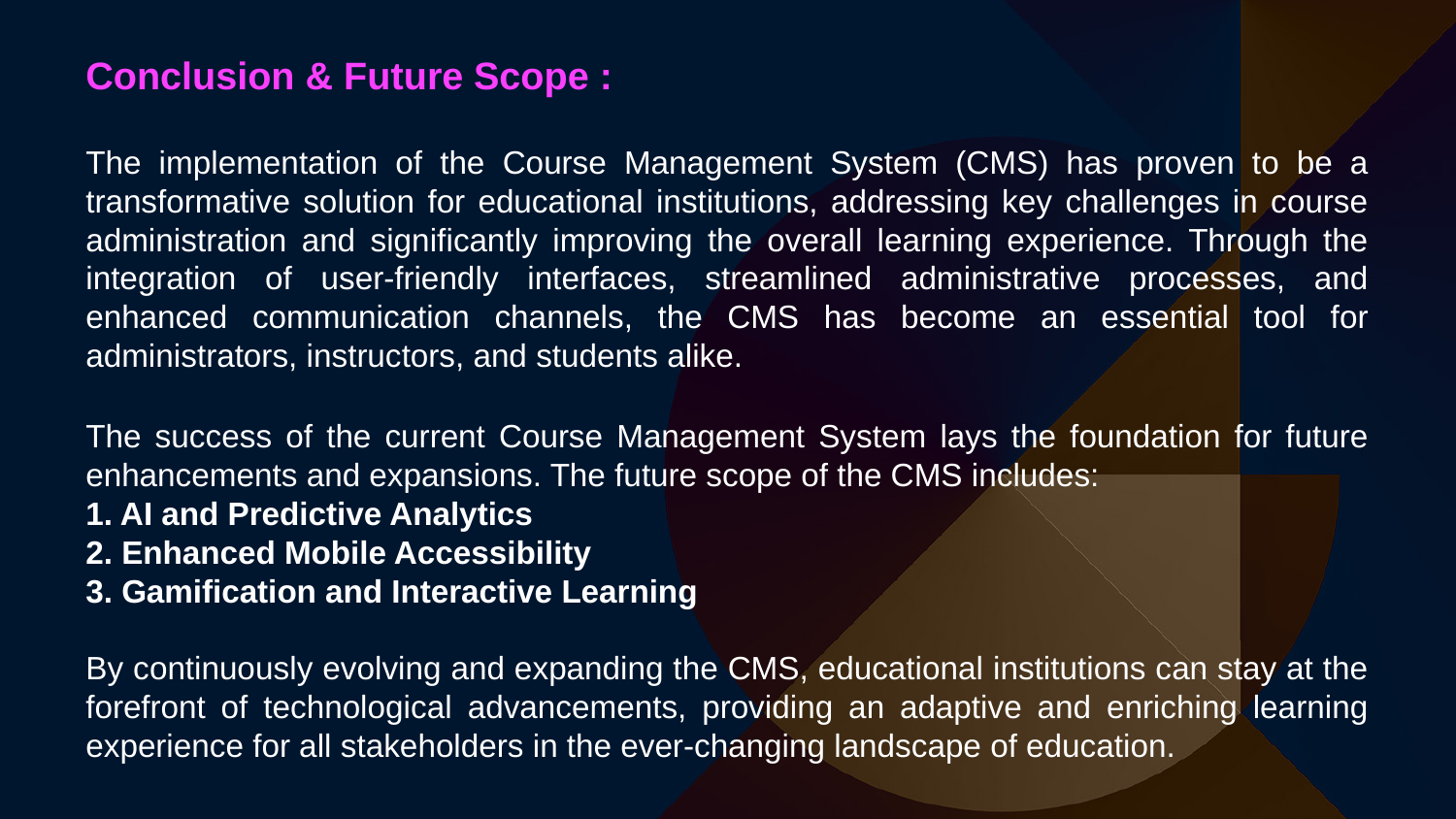

Conclusion & Future Scope :

The implementation of the Course Management System (CMS) has proven to be a transformative solution for educational institutions, addressing key challenges in course administration and significantly improving the overall learning experience. Through the integration of user-friendly interfaces, streamlined administrative processes, and enhanced communication channels, the CMS has become an essential tool for administrators, instructors, and students alike.

The success of the current Course Management System lays the foundation for future enhancements and expansions. The future scope of the CMS includes:
1. AI and Predictive Analytics
2. Enhanced Mobile Accessibility
3. Gamification and Interactive Learning
By continuously evolving and expanding the CMS, educational institutions can stay at the forefront of technological advancements, providing an adaptive and enriching learning experience for all stakeholders in the ever-changing landscape of education.